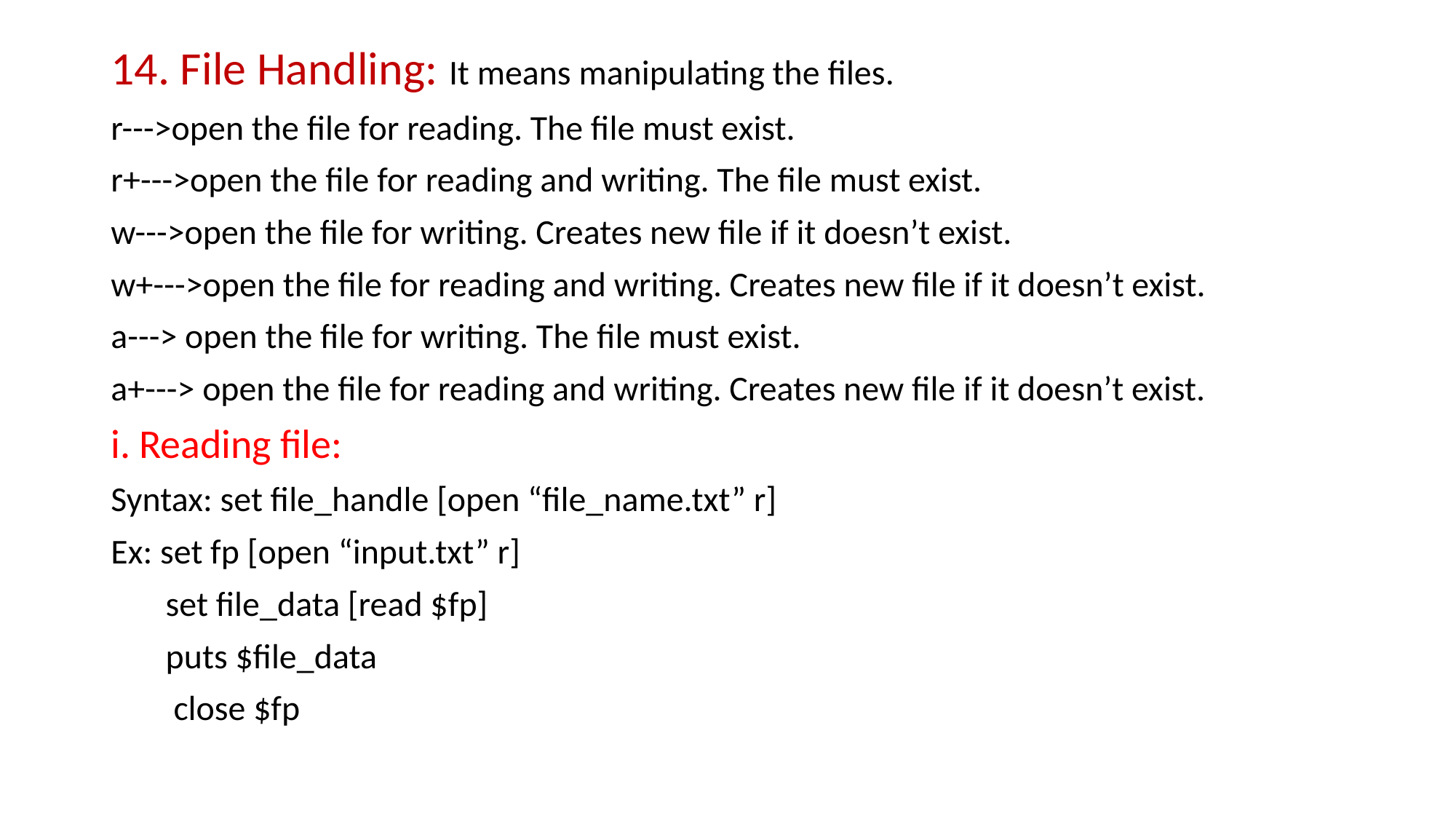

14. File Handling: It means manipulating the files.
r--->open the file for reading. The file must exist.
r+--->open the file for reading and writing. The file must exist.
w--->open the file for writing. Creates new file if it doesn’t exist.
w+--->open the file for reading and writing. Creates new file if it doesn’t exist.
a---> open the file for writing. The file must exist.
a+---> open the file for reading and writing. Creates new file if it doesn’t exist.
i. Reading file:
Syntax: set file_handle [open “file_name.txt” r]
Ex: set fp [open “input.txt” r]
       set file_data [read $fp]
       puts $file_data
        close $fp